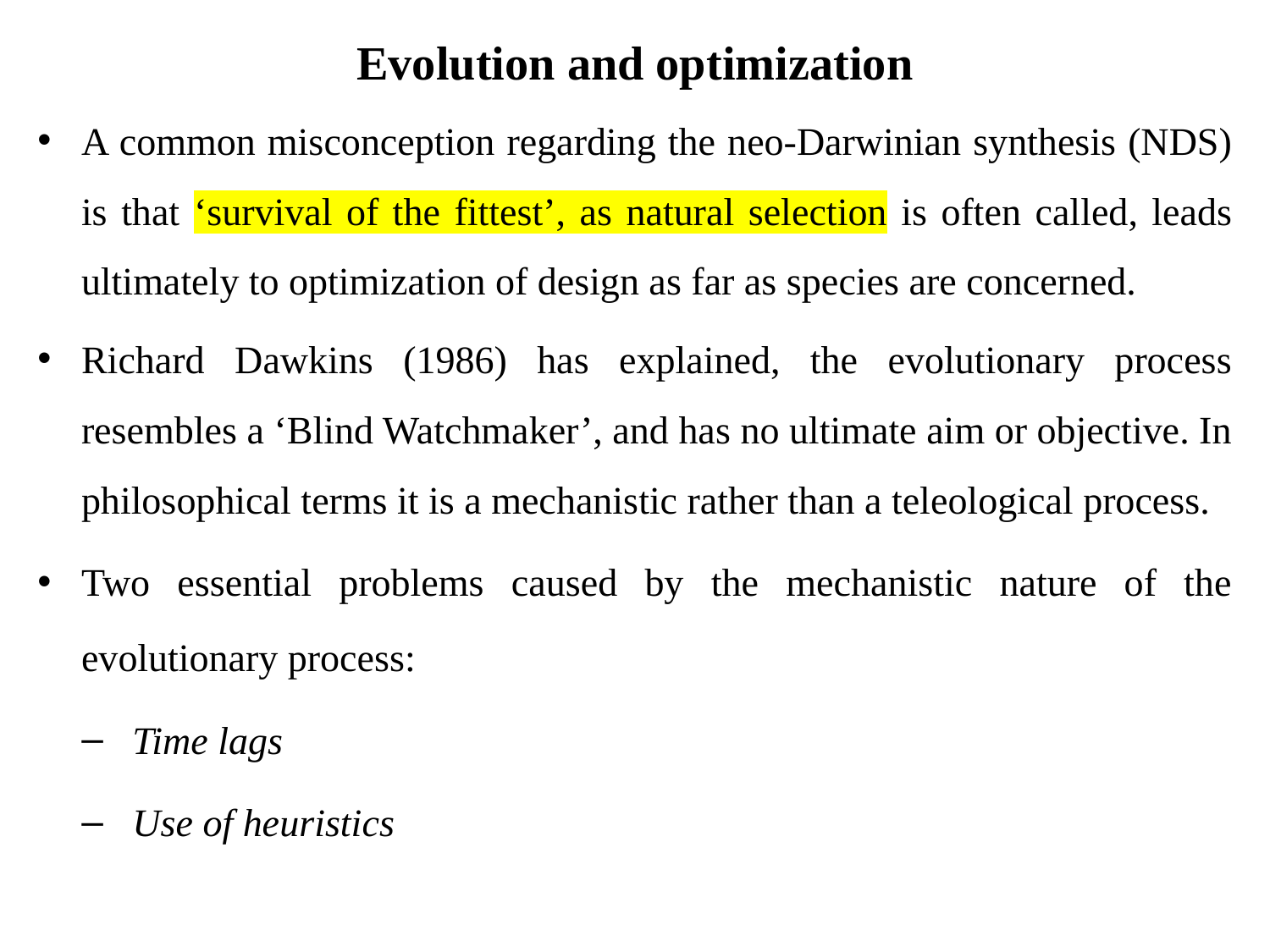

# Evolution and optimization
A common misconception regarding the neo-Darwinian synthesis (NDS) is that ‘survival of the fittest’, as natural selection is often called, leads ultimately to optimization of design as far as species are concerned.
Richard Dawkins (1986) has explained, the evolutionary process resembles a ‘Blind Watchmaker’, and has no ultimate aim or objective. In philosophical terms it is a mechanistic rather than a teleological process.
Two essential problems caused by the mechanistic nature of the evolutionary process:
Time lags
Use of heuristics